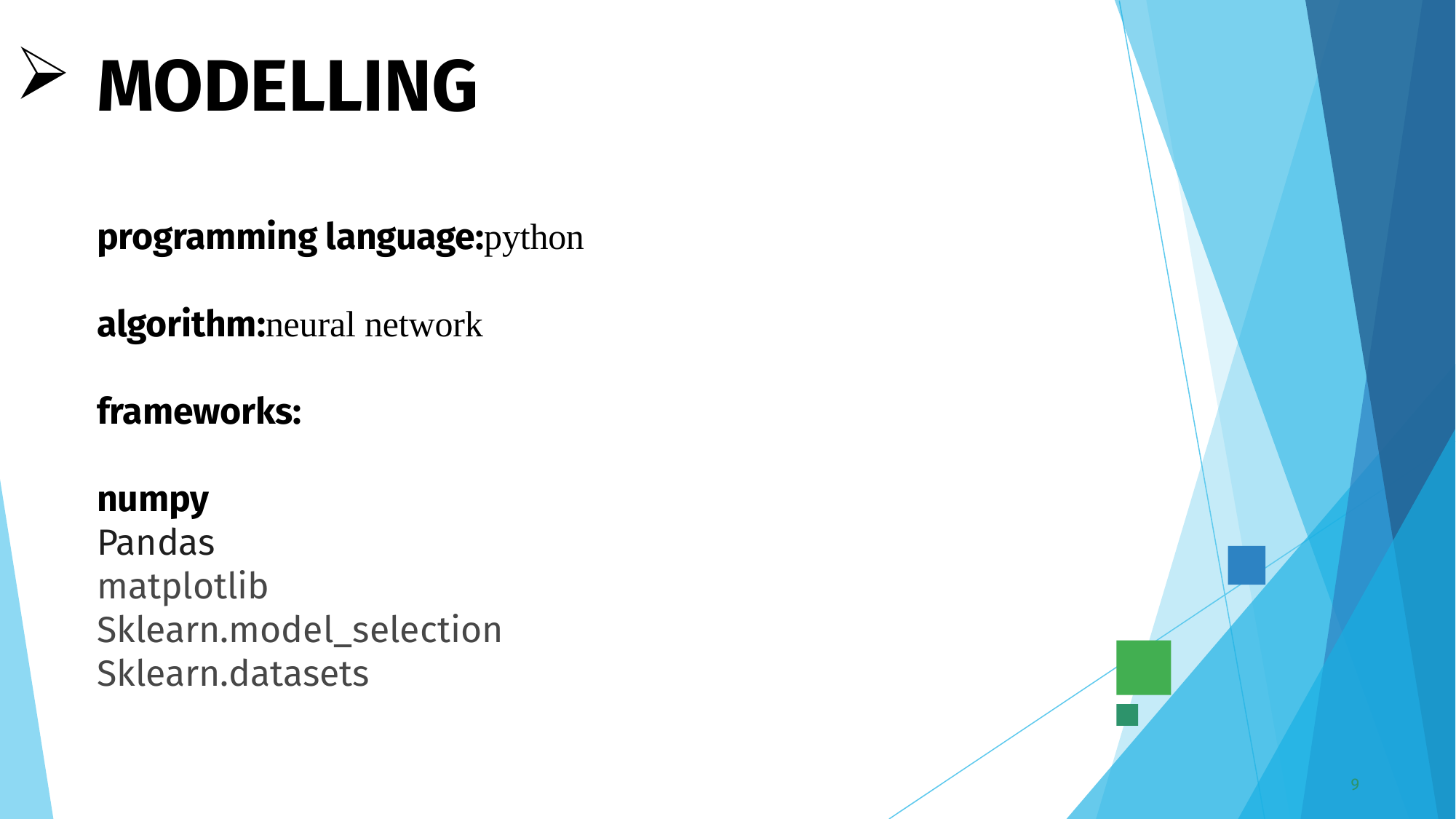

# MODELLING programming language:python algorithm:neural network frameworks: numpy Pandas matplotlib Sklearn.model_selection Sklearn.datasets

9